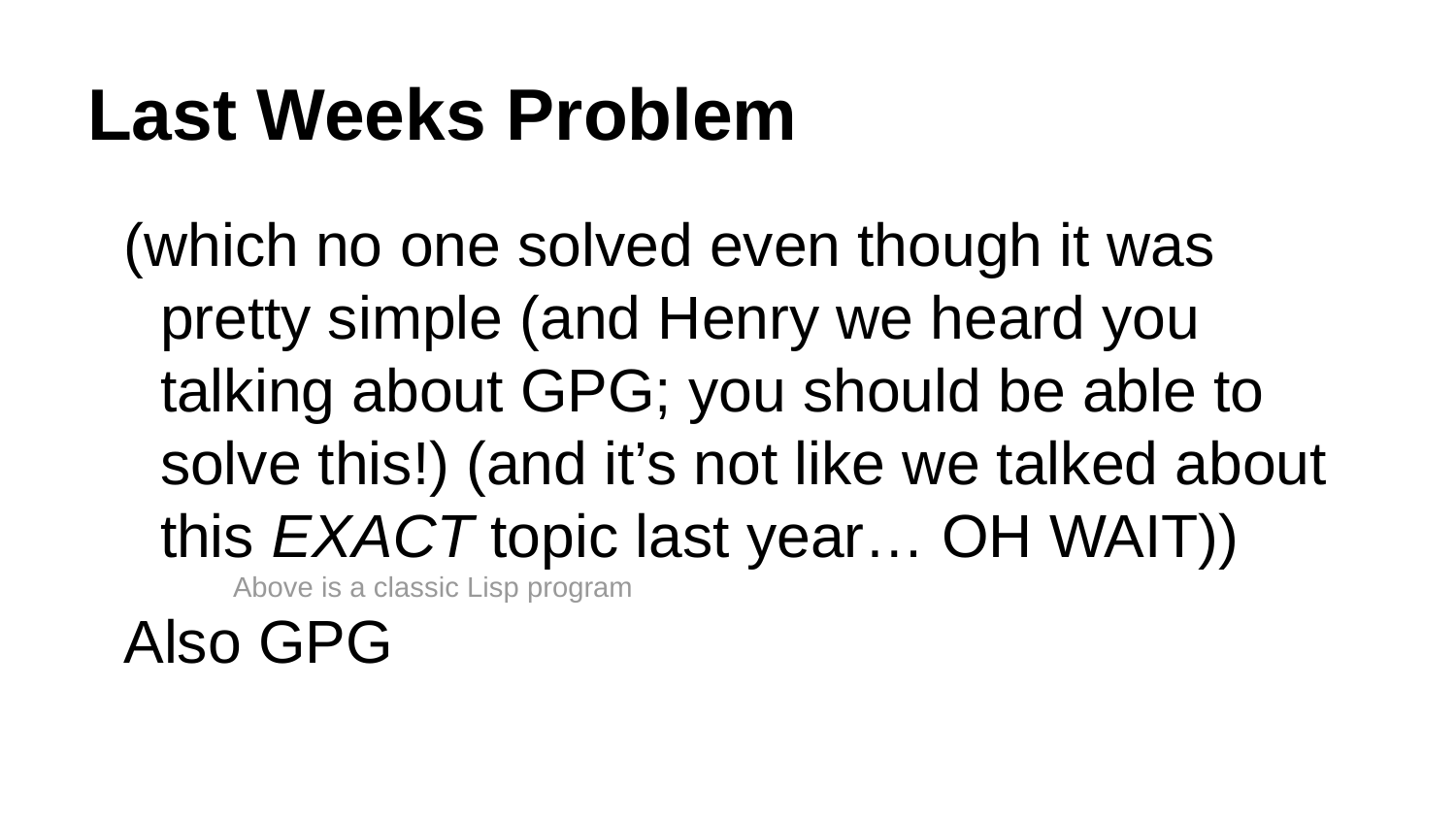

# Last Weeks Problem
(which no one solved even though it was pretty simple (and Henry we heard you talking about GPG; you should be able to solve this!) (and it’s not like we talked about this EXACT topic last year… OH WAIT))
Above is a classic Lisp program
Also GPG